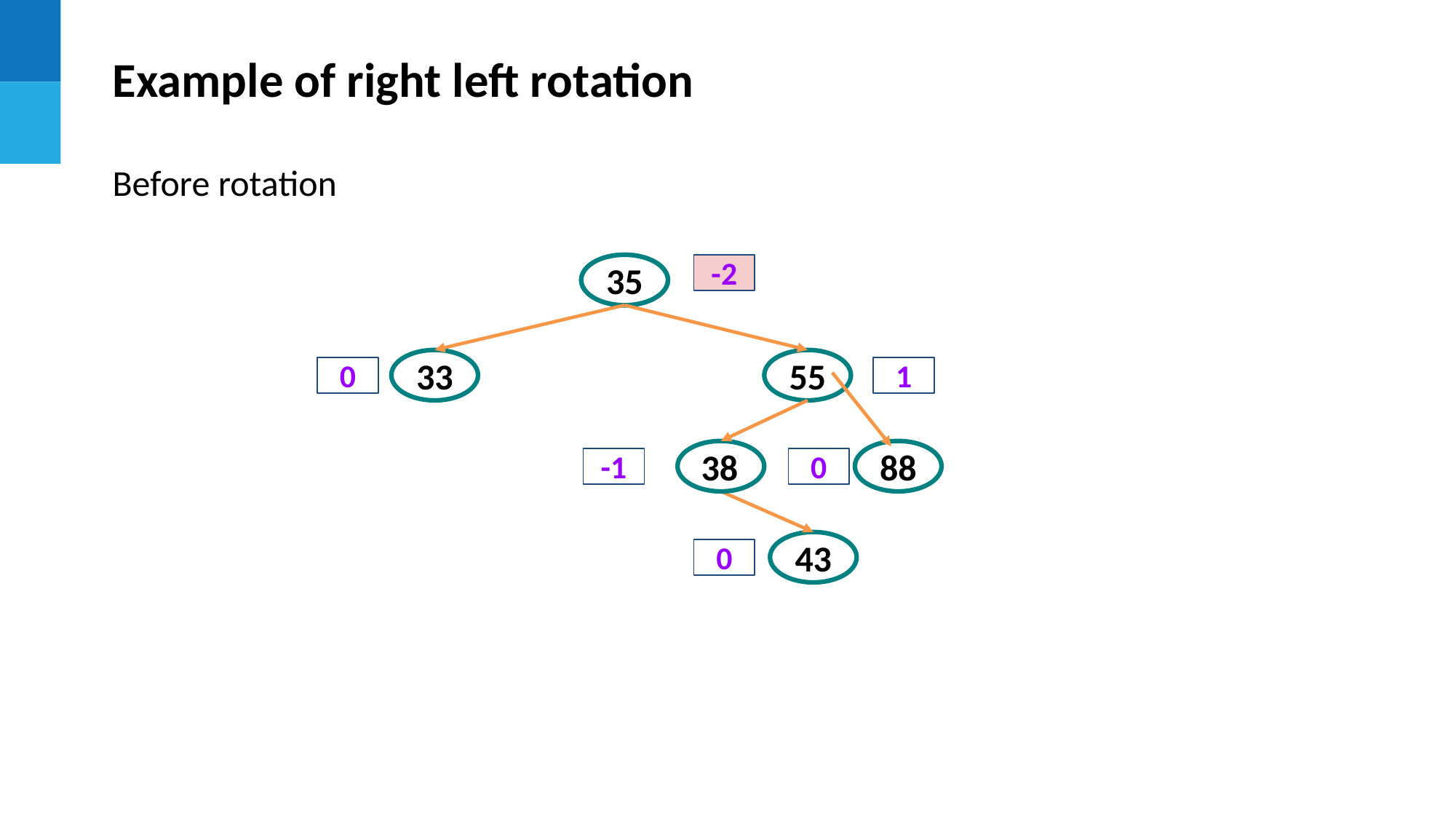

Example of right left rotation
Before rotation
67
35
-2
33
55
0
1
38
88
-1
0
43
0